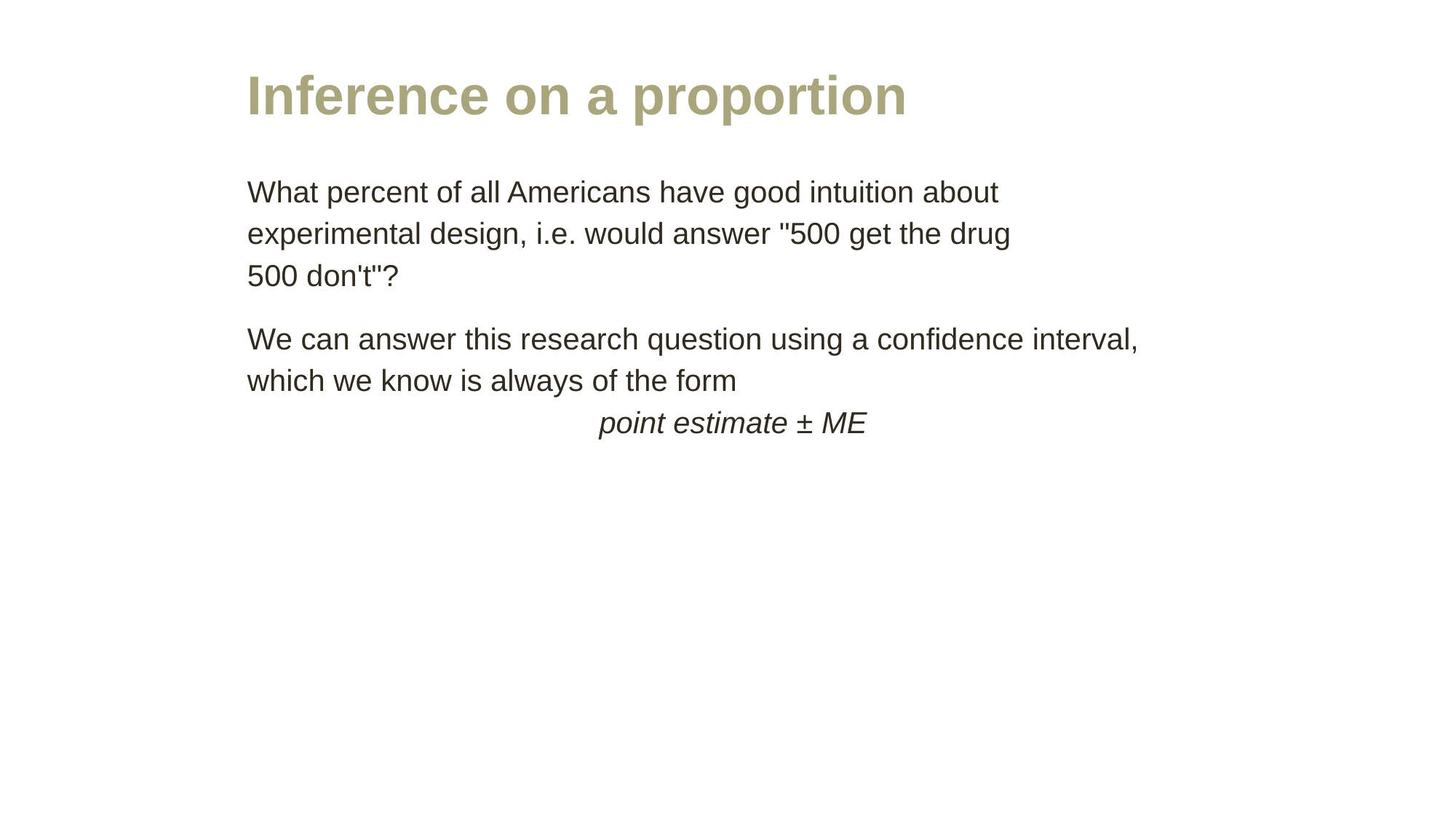

# Inference on a proportion
What percent of all Americans have good intuition about experimental design, i.e. would answer "500 get the drug
500 don't"?
We can answer this research question using a confidence interval, which we know is always of the form
	                             point estimate ± ME